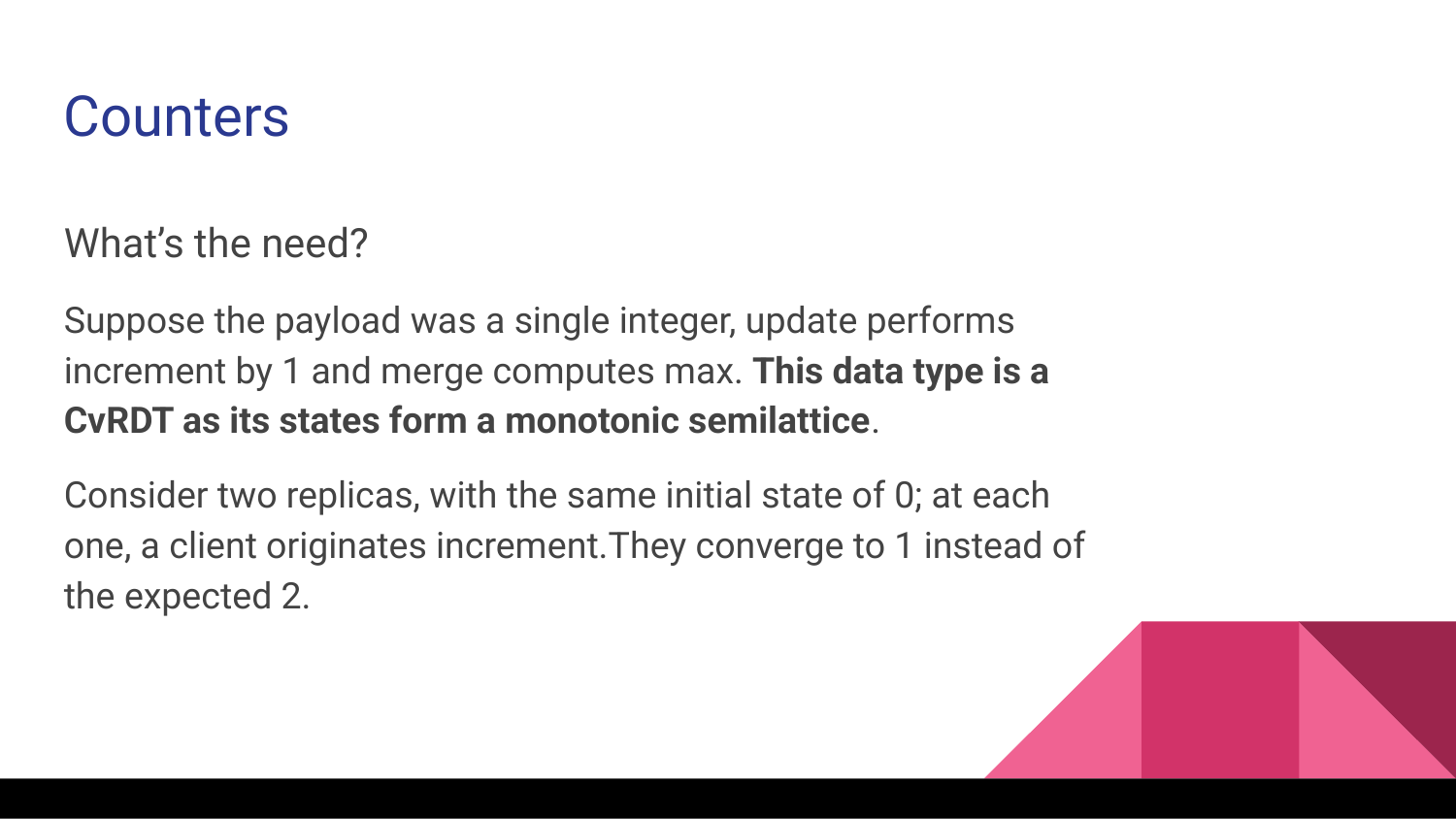

Counters
What’s the need?
Suppose the payload was a single integer, update performs increment by 1 and merge computes max. This data type is a CvRDT as its states form a monotonic semilattice.
Consider two replicas, with the same initial state of 0; at each one, a client originates increment.They converge to 1 instead of the expected 2.